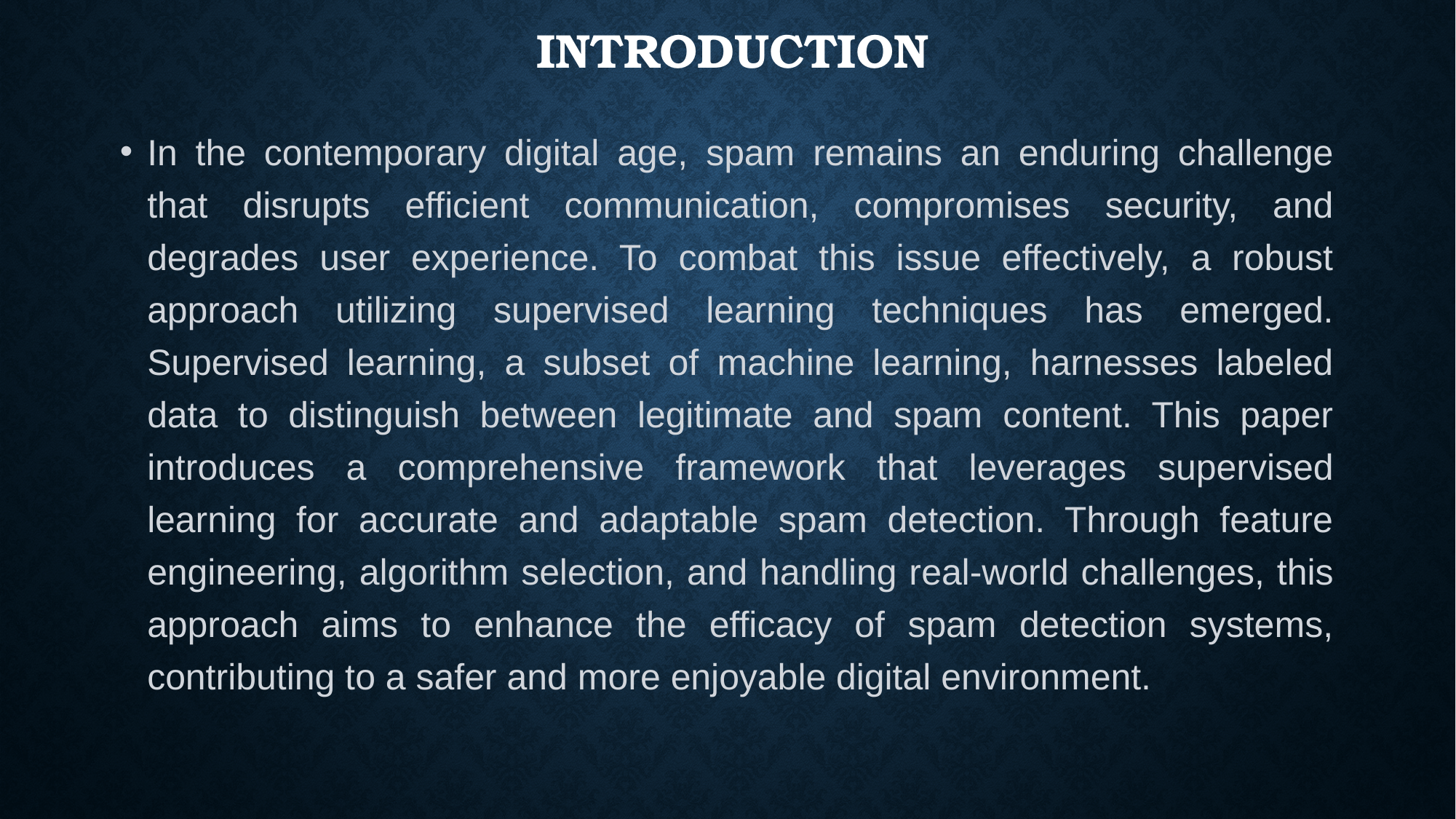

# INTRODUCTION
In the contemporary digital age, spam remains an enduring challenge that disrupts efficient communication, compromises security, and degrades user experience. To combat this issue effectively, a robust approach utilizing supervised learning techniques has emerged. Supervised learning, a subset of machine learning, harnesses labeled data to distinguish between legitimate and spam content. This paper introduces a comprehensive framework that leverages supervised learning for accurate and adaptable spam detection. Through feature engineering, algorithm selection, and handling real-world challenges, this approach aims to enhance the efficacy of spam detection systems, contributing to a safer and more enjoyable digital environment.